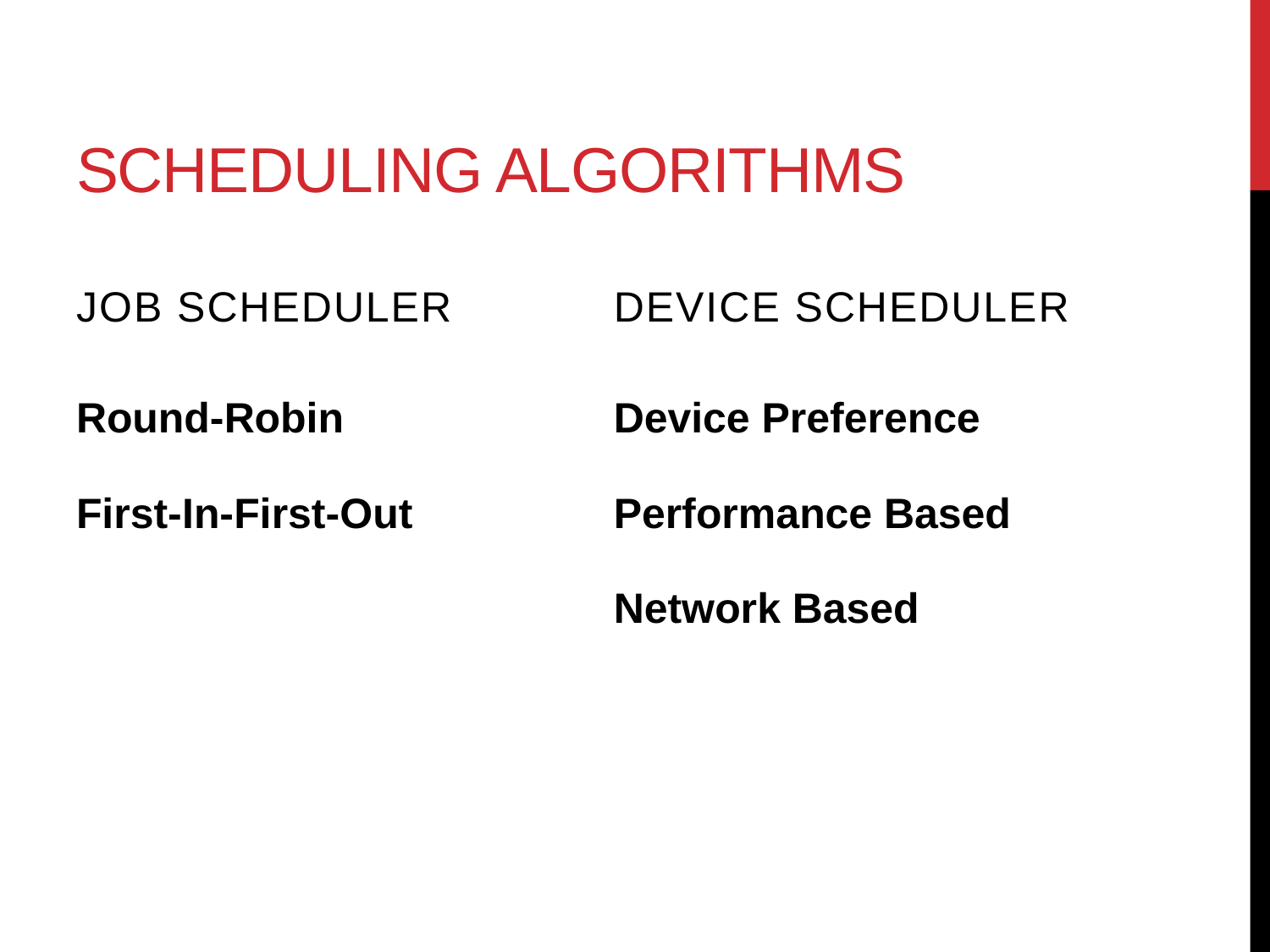

# Scheduling algorithms
Job Scheduler
Device scheduler
Round-Robin
First-In-First-Out
Device Preference
Performance Based
Network Based